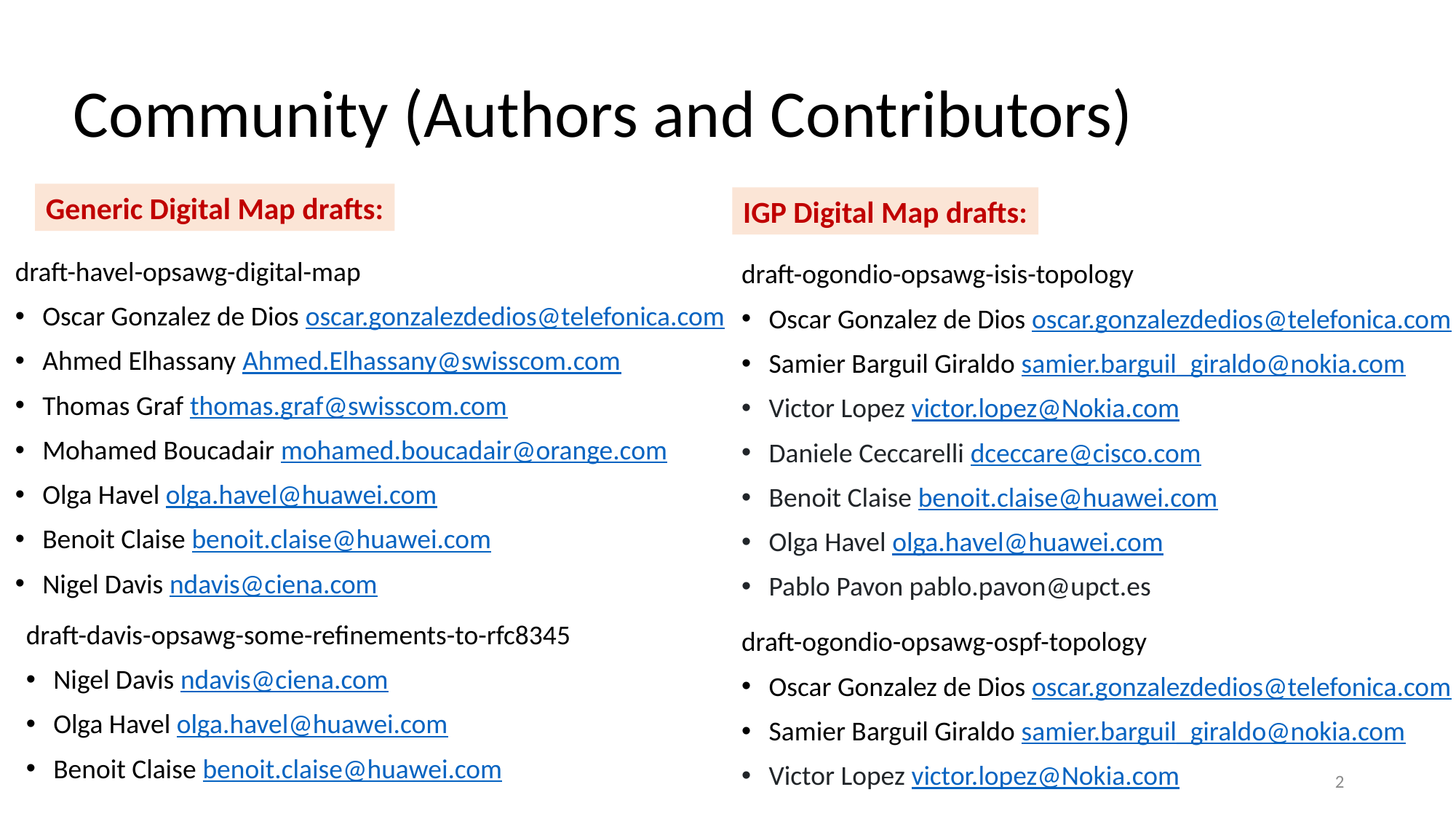

# Community (Authors and Contributors)
Generic Digital Map drafts:
IGP Digital Map drafts:
draft-havel-opsawg-digital-map
Oscar Gonzalez de Dios oscar.gonzalezdedios@telefonica.com
Ahmed Elhassany Ahmed.Elhassany@swisscom.com
Thomas Graf thomas.graf@swisscom.com
Mohamed Boucadair mohamed.boucadair@orange.com
Olga Havel olga.havel@huawei.com
Benoit Claise benoit.claise@huawei.com
Nigel Davis ndavis@ciena.com

draft-ogondio-opsawg-isis-topology
Oscar Gonzalez de Dios oscar.gonzalezdedios@telefonica.com
Samier Barguil Giraldo samier.barguil_giraldo@nokia.com
Victor Lopez victor.lopez@Nokia.com
Daniele Ceccarelli dceccare@cisco.com
Benoit Claise benoit.claise@huawei.com
Olga Havel olga.havel@huawei.com
Pablo Pavon pablo.pavon@upct.es
draft-davis-opsawg-some-refinements-to-rfc8345
Nigel Davis ndavis@ciena.com
Olga Havel olga.havel@huawei.com
Benoit Claise benoit.claise@huawei.com

draft-ogondio-opsawg-ospf-topology
Oscar Gonzalez de Dios oscar.gonzalezdedios@telefonica.com
Samier Barguil Giraldo samier.barguil_giraldo@nokia.com
Victor Lopez victor.lopez@Nokia.com
2